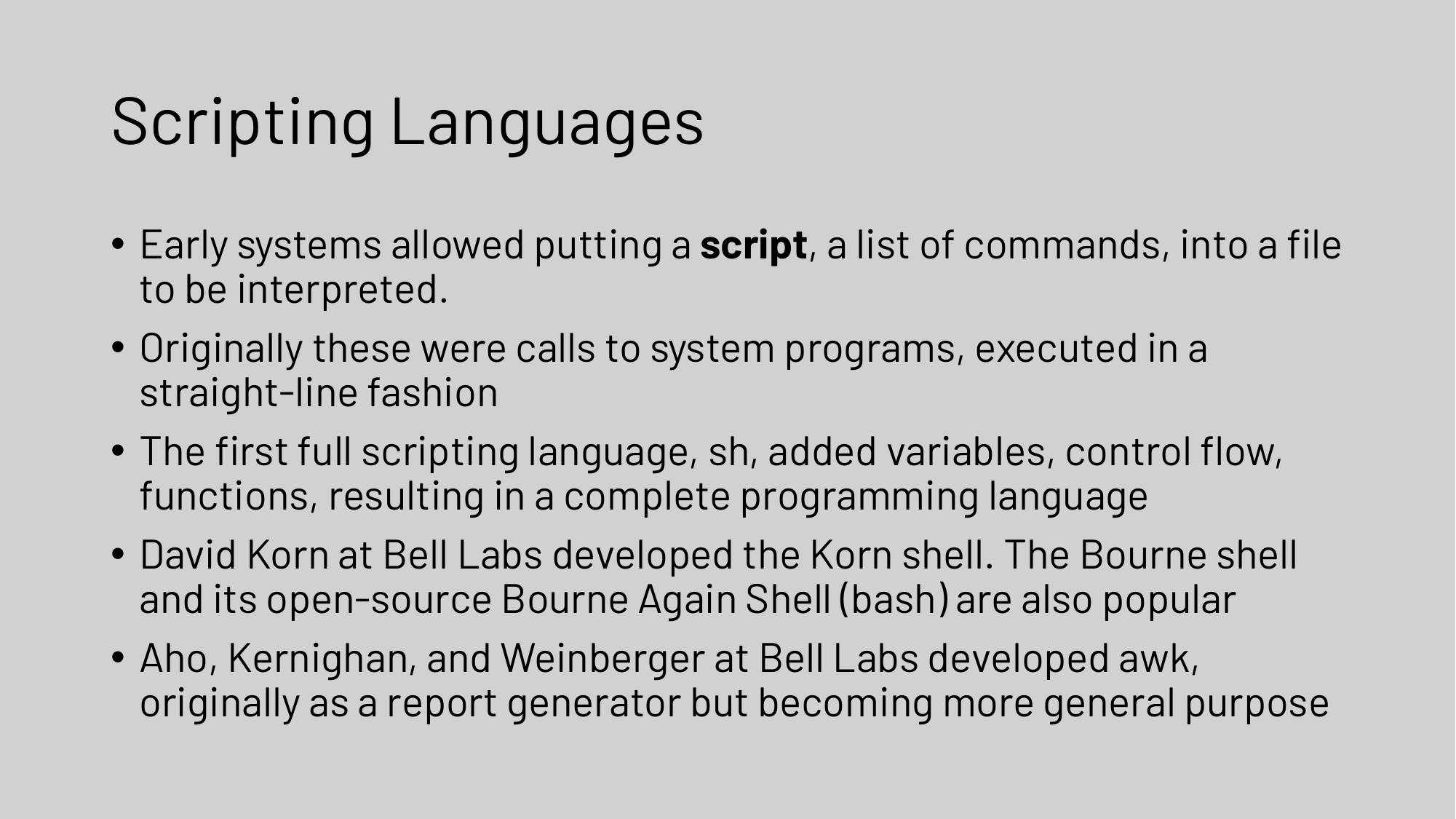

# Scripting Languages
Early systems allowed putting a script, a list of commands, into a file to be interpreted.
Originally these were calls to system programs, executed in a straight-line fashion
The first full scripting language, sh, added variables, control flow, functions, resulting in a complete programming language
David Korn at Bell Labs developed the Korn shell. The Bourne shell and its open-source Bourne Again Shell (bash) are also popular
Aho, Kernighan, and Weinberger at Bell Labs developed awk, originally as a report generator but becoming more general purpose